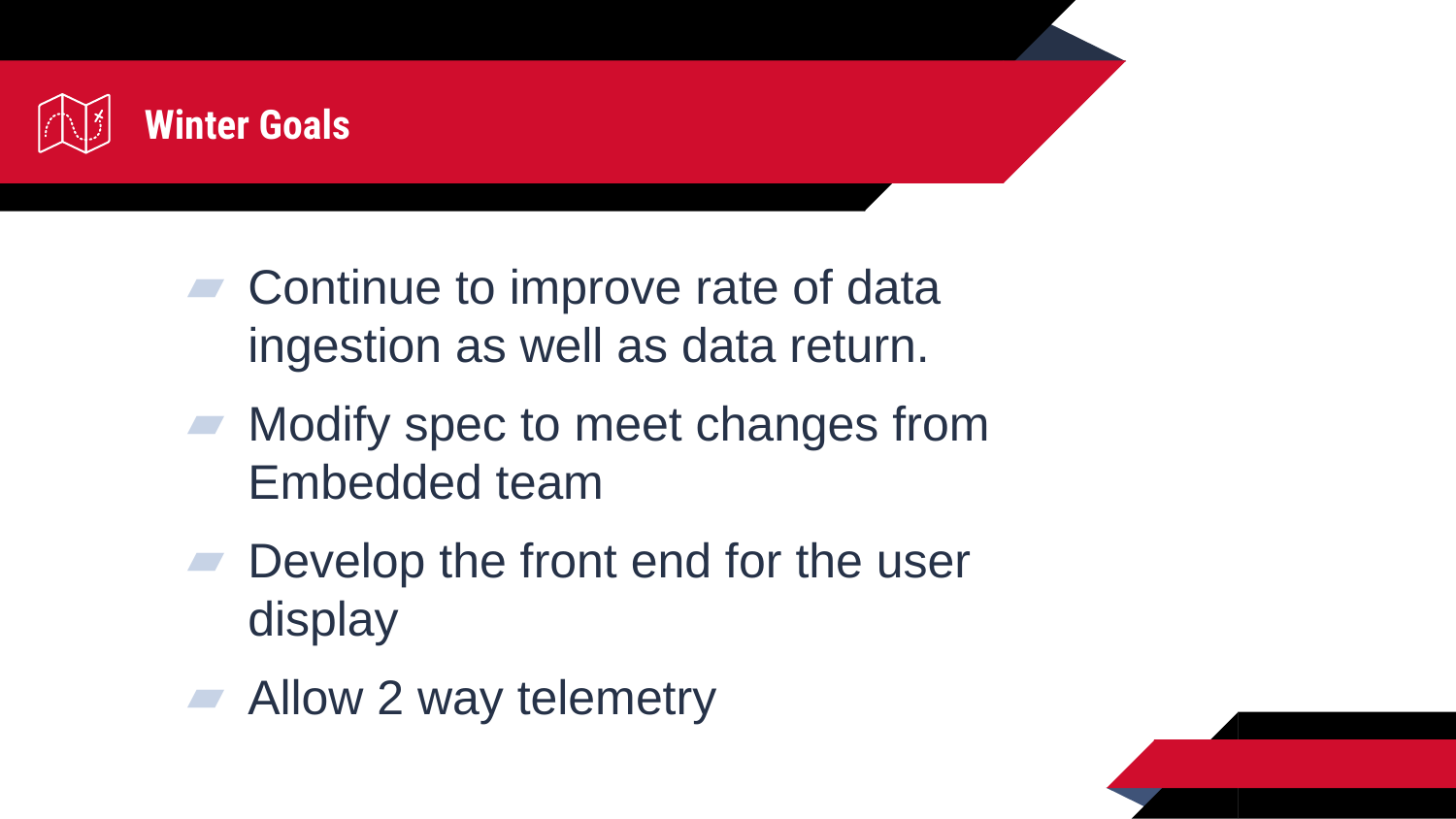

# Winter Goals

Continue to improve rate of data ingestion as well as data return.
Modify spec to meet changes from Embedded team
Develop the front end for the user display
Allow 2 way telemetry